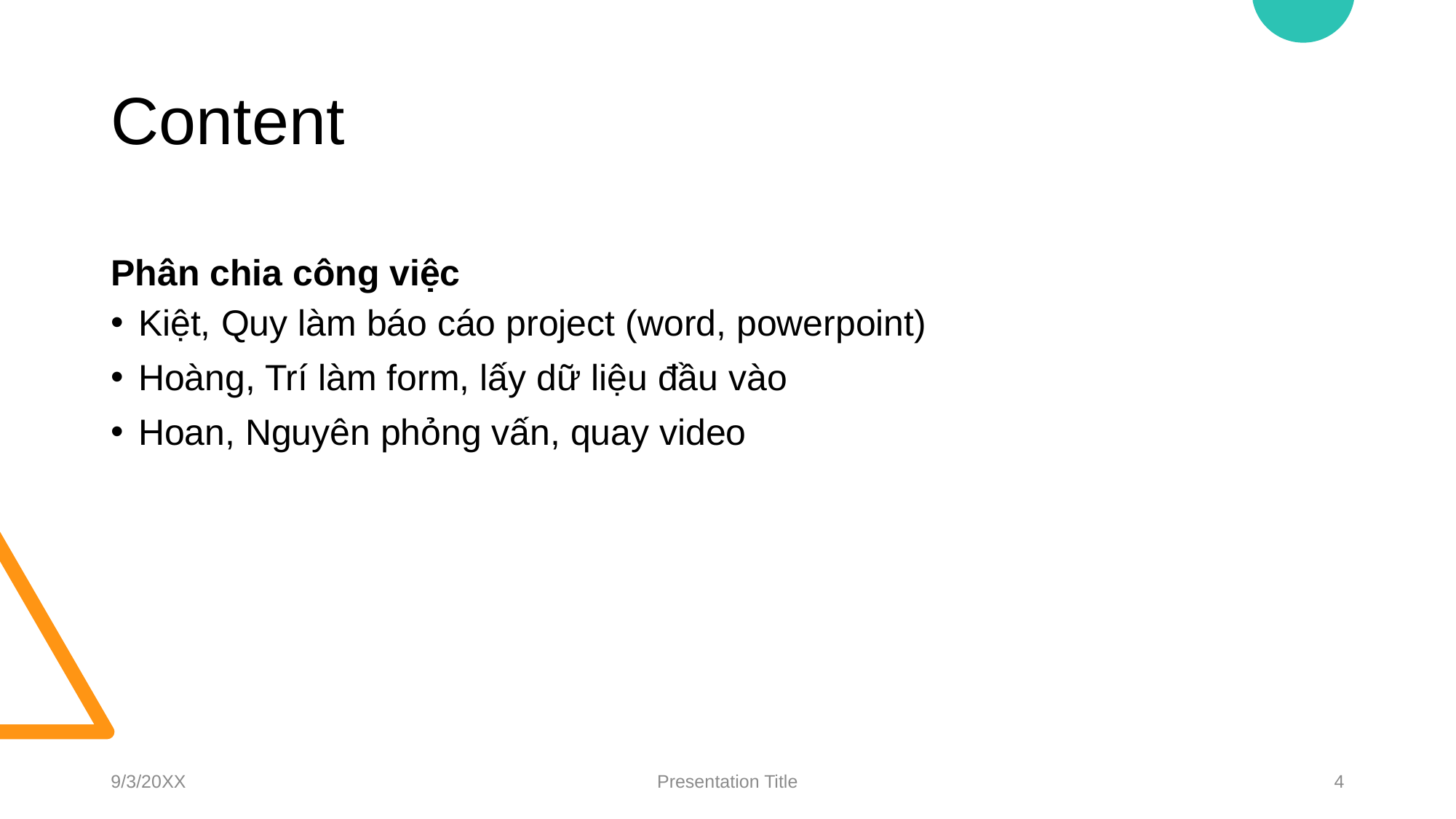

# Content
Phân chia công việc
Kiệt, Quy làm báo cáo project (word, powerpoint)
Hoàng, Trí làm form, lấy dữ liệu đầu vào
Hoan, Nguyên phỏng vấn, quay video
9/3/20XX
Presentation Title
4